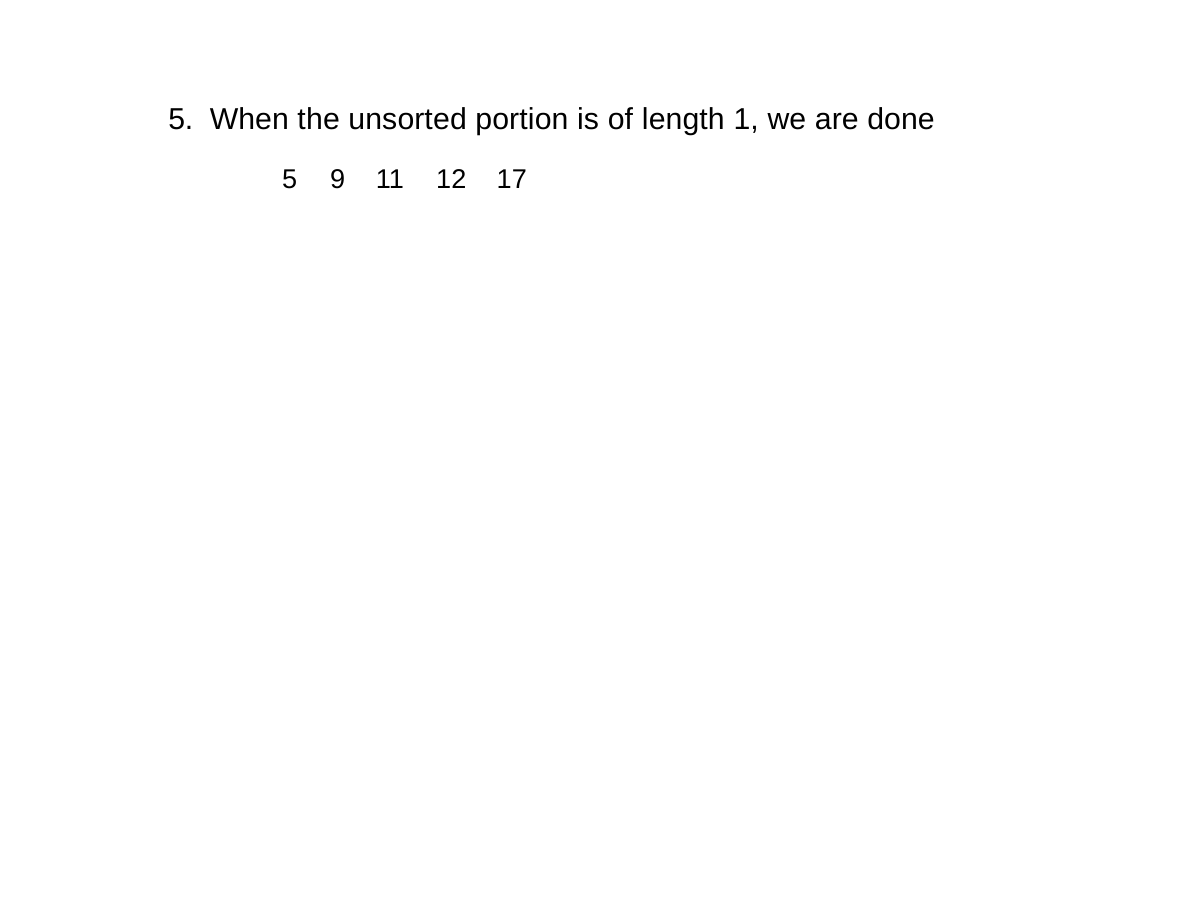

# 5.  When the unsorted portion is of length 1, we are done
5	9	11	12	17